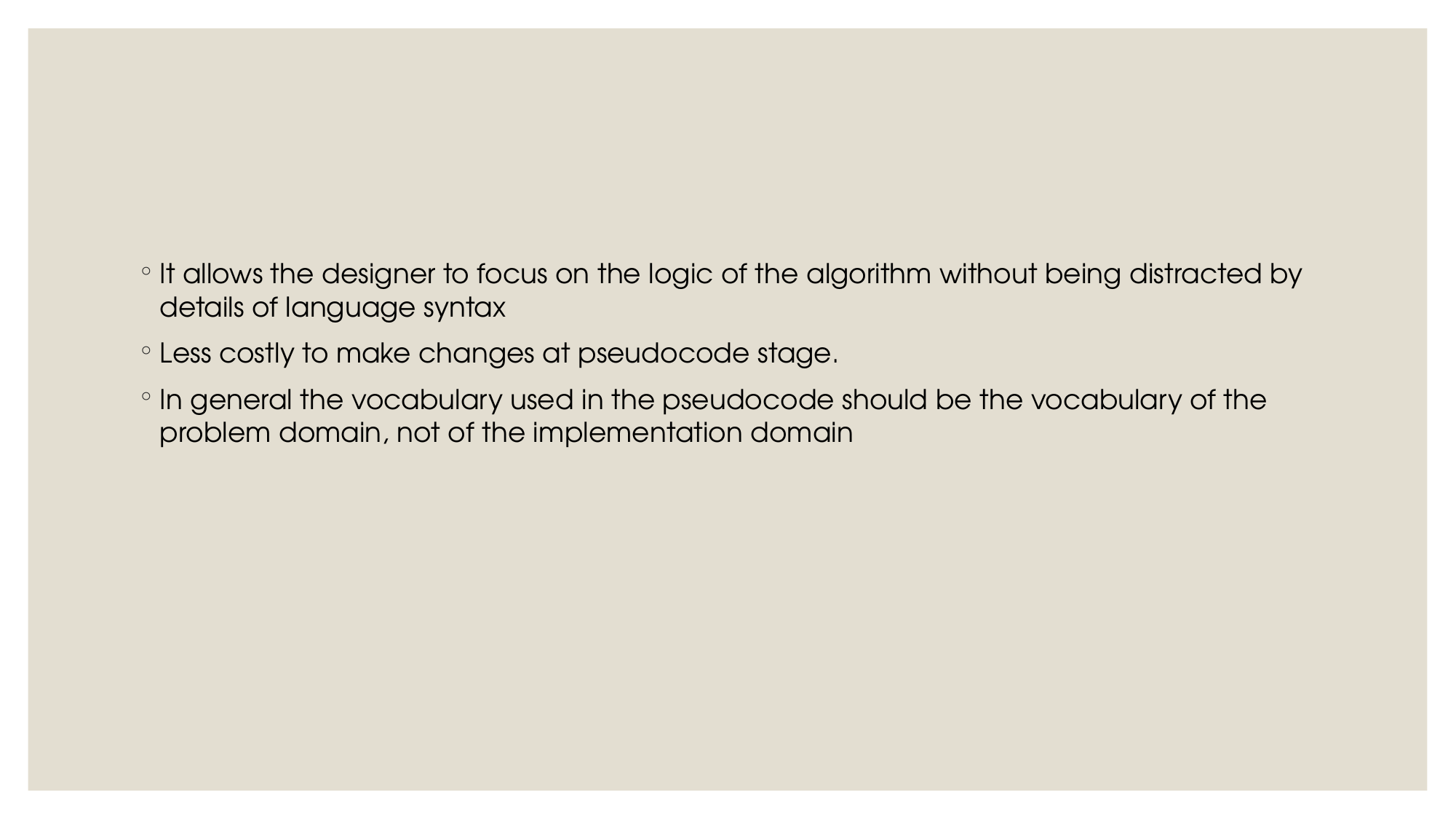

#
It allows the designer to focus on the logic of the algorithm without being distracted by details of language syntax
Less costly to make changes at pseudocode stage.
In general the vocabulary used in the pseudocode should be the vocabulary of the problem domain, not of the implementation domain